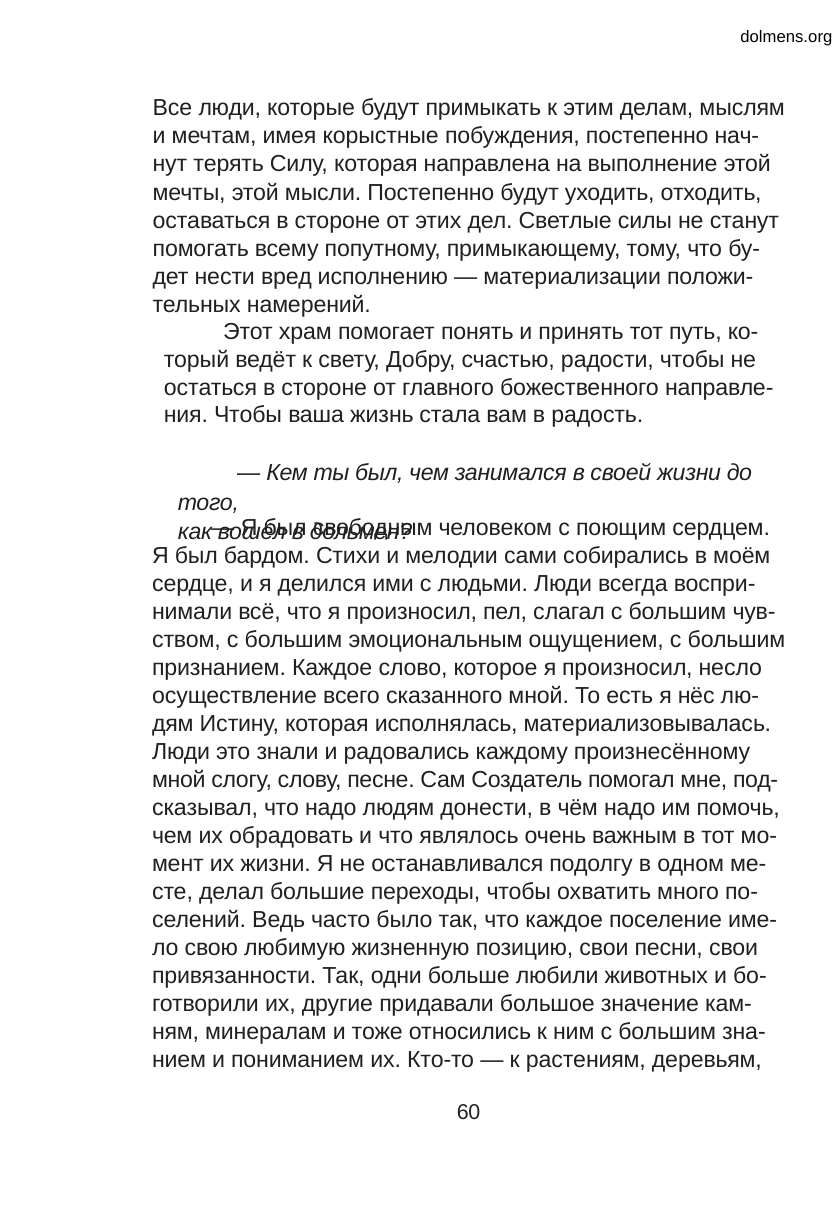

dolmens.org

Все люди, которые будут примыкать к этим делам, мыслям
и мечтам, имея корыстные побуждения, постепенно нач-
нут терять Силу, которая направлена на выполнение этой
мечты, этой мысли. Постепенно будут уходить, отходить,
оставаться в стороне от этих дел. Светлые силы не станут
помогать всему попутному, примыкающему, тому, что бу-
дет нести вред исполнению — материализации положи-
тельных намерений.

Этот храм помогает понять и принять тот путь, ко-
торый ведёт к свету, Добру, счастью, радости, чтобы не
остаться в стороне от главного божественного направле-
ния. Чтобы ваша жизнь стала вам в радость.

— Кем ты был, чем занимался в своей жизни до того,
как вошёл в дольмен?

— Я был свободным человеком с поющим сердцем.
Я был бардом. Стихи и мелодии сами собирались в моём
сердце, и я делился ими с людьми. Люди всегда воспри-
нимали всё, что я произносил, пел, слагал с большим чув-
ством, с большим эмоциональным ощущением, с большим
признанием. Каждое слово, которое я произносил, несло
осуществление всего сказанного мной. То есть я нёс лю-
дям Истину, которая исполнялась, материализовывалась.
Люди это знали и радовались каждому произнесённому
мной слогу, слову, песне. Сам Создатель помогал мне, под-
сказывал, что надо людям донести, в чём надо им помочь,
чем их обрадовать и что являлось очень важным в тот мо-
мент их жизни. Я не останавливался подолгу в одном ме-
сте, делал большие переходы, чтобы охватить много по-
селений. Ведь часто было так, что каждое поселение име-
ло свою любимую жизненную позицию, свои песни, свои
привязанности. Так, одни больше любили животных и бо-
готворили их, другие придавали большое значение кам-
ням, минералам и тоже относились к ним с большим зна-
нием и пониманием их. Кто-то — к растениям, деревьям,

60